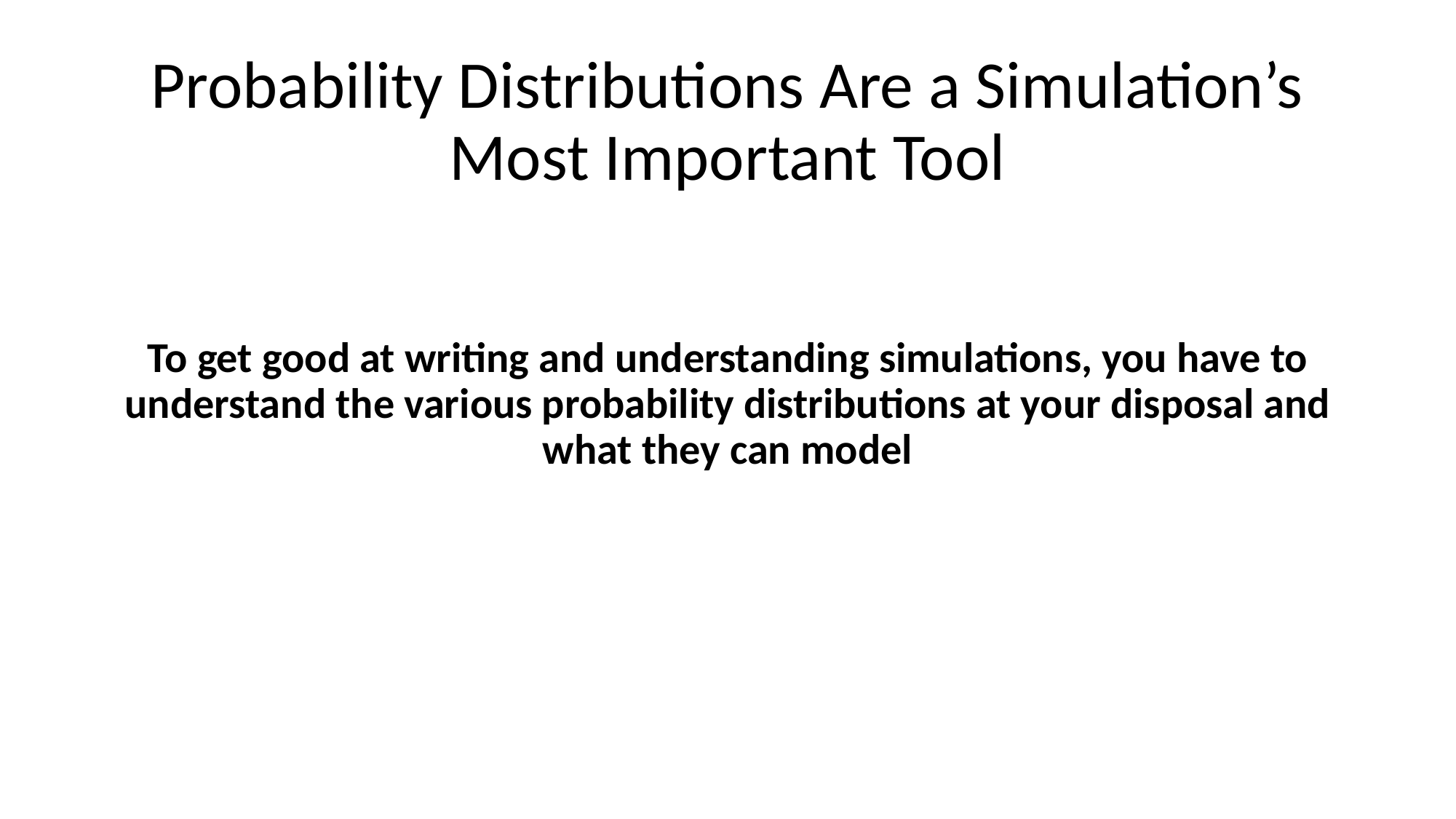

# Probability Distributions Are a Simulation’s Most Important Tool
To get good at writing and understanding simulations, you have to understand the various probability distributions at your disposal and what they can model